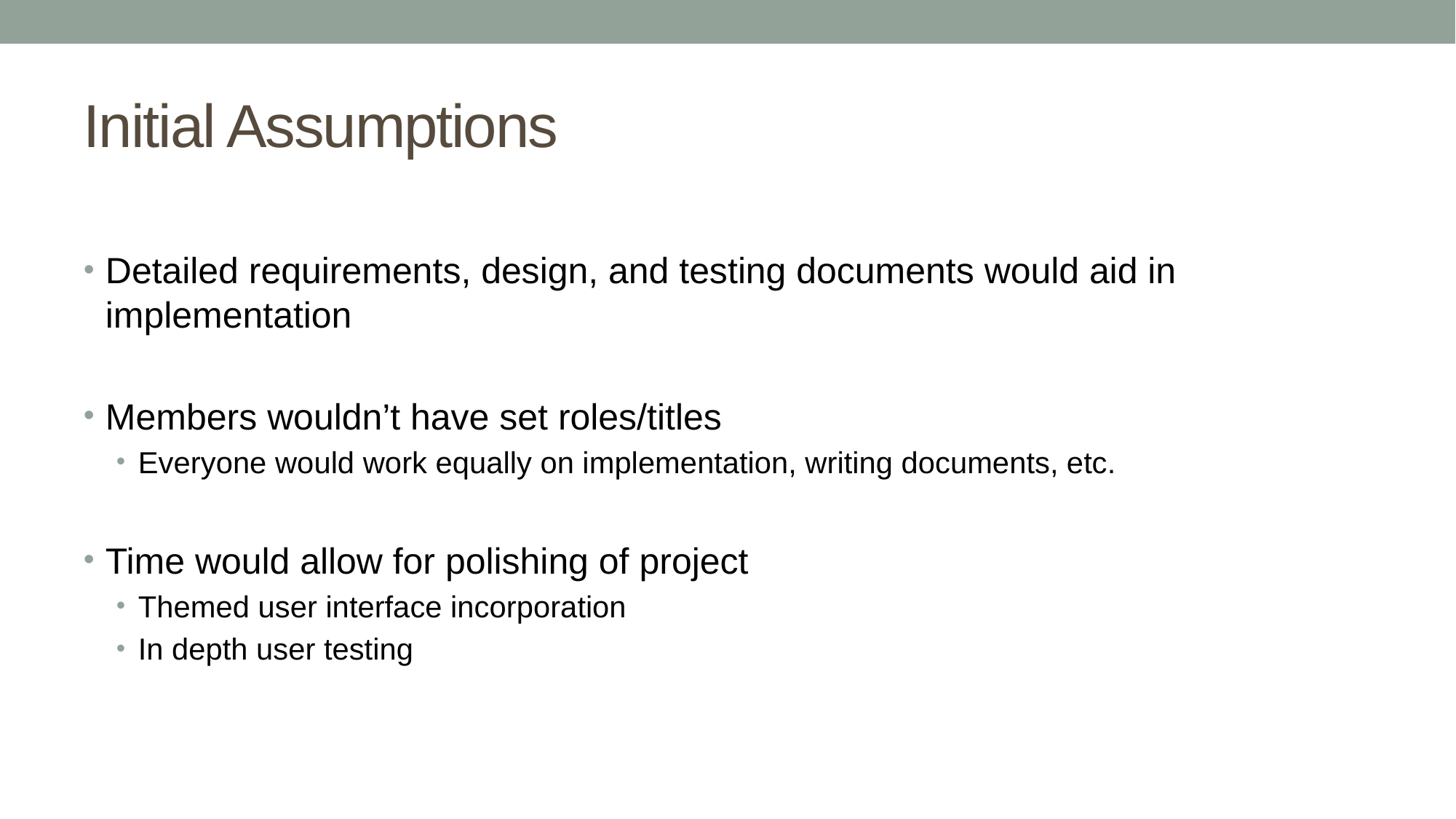

# Initial Assumptions

Detailed requirements, design, and testing documents would aid in implementation

Members wouldn’t have set roles/titles
Everyone would work equally on implementation, writing documents, etc.

Time would allow for polishing of project
Themed user interface incorporation
In depth user testing